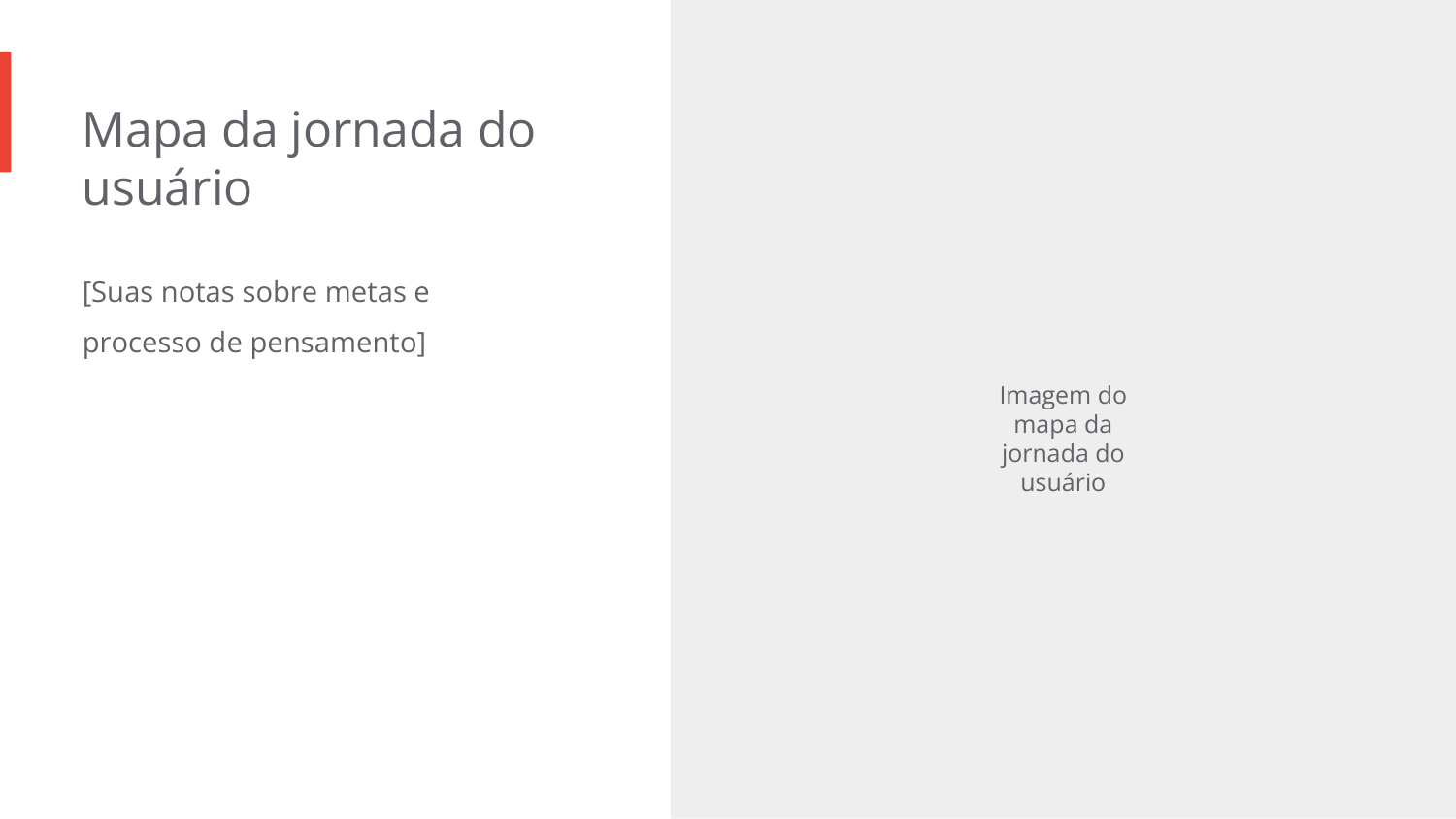

Mapa da jornada do usuário
[Suas notas sobre metas e processo de pensamento]
Imagem do mapa da jornada do usuário